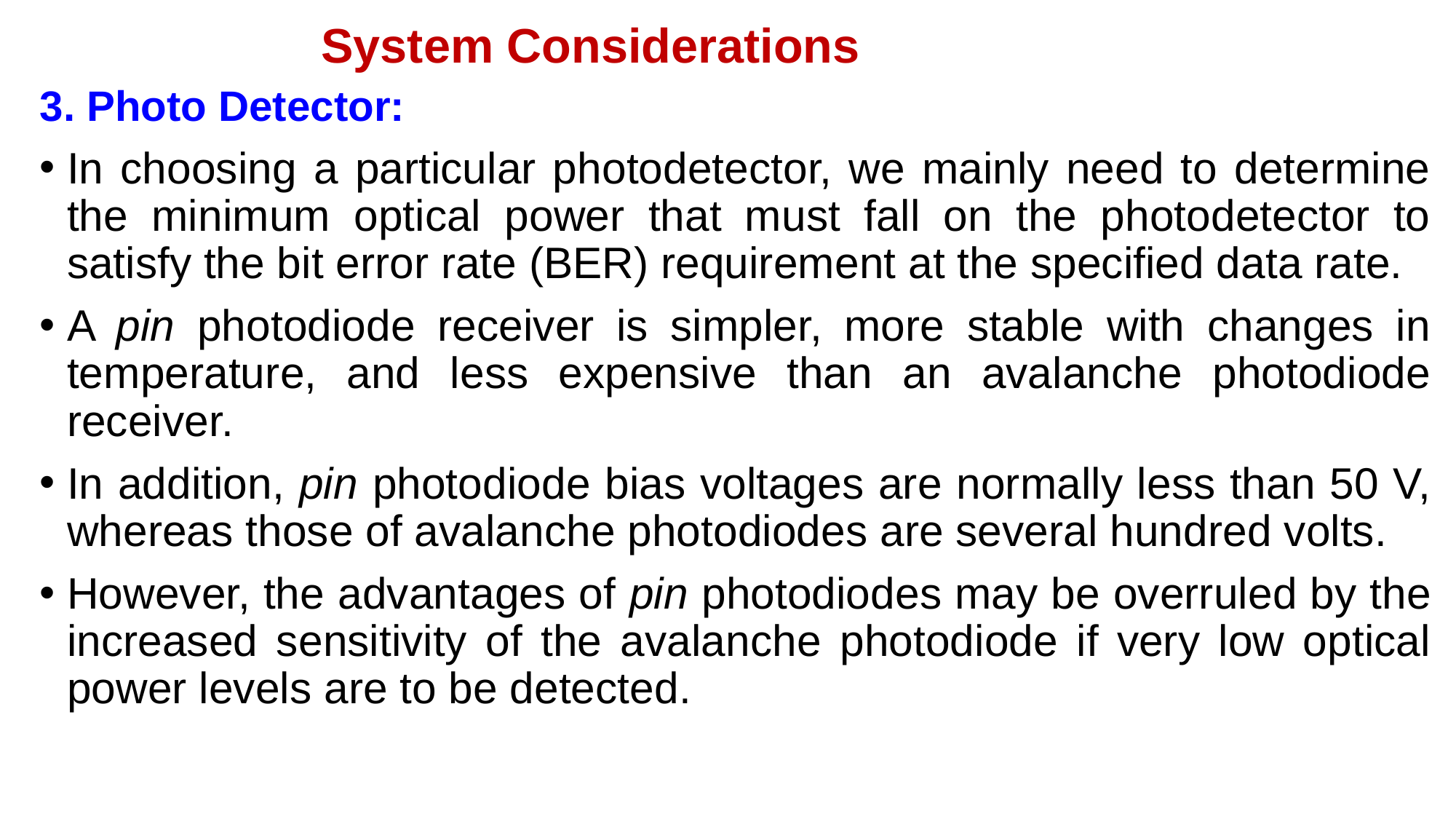

System Considerations
3. Photo Detector:
In choosing a particular photodetector, we mainly need to determine the minimum optical power that must fall on the photodetector to satisfy the bit error rate (BER) requirement at the specified data rate.
A pin photodiode receiver is simpler, more stable with changes in temperature, and less expensive than an avalanche photodiode receiver.
In addition, pin photodiode bias voltages are normally less than 50 V, whereas those of avalanche photodiodes are several hundred volts.
However, the advantages of pin photodiodes may be overruled by the increased sensitivity of the avalanche photodiode if very low optical power levels are to be detected.